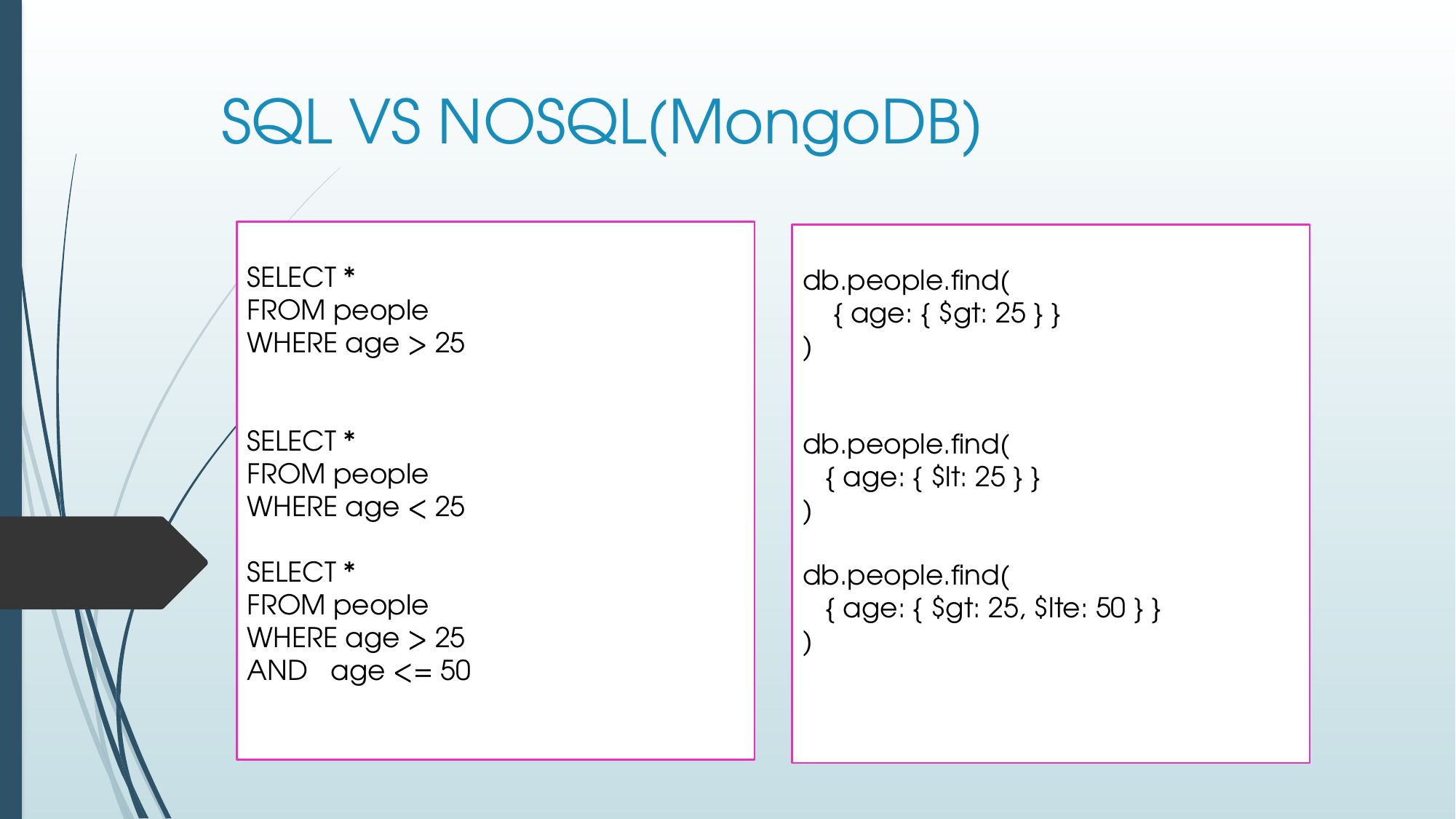

# SQL VS NOSQL(MongoDB)

SELECT *
FROM people
WHERE age > 25

SELECT *
FROM people
WHERE age < 25

SELECT *
FROM people
WHERE age > 25
AND   age <= 50

db.people.find(
    { age: { $gt: 25 } }
)

db.people.find(
   { age: { $lt: 25 } }
)

db.people.find(
   { age: { $gt: 25, $lte: 50 } }
)